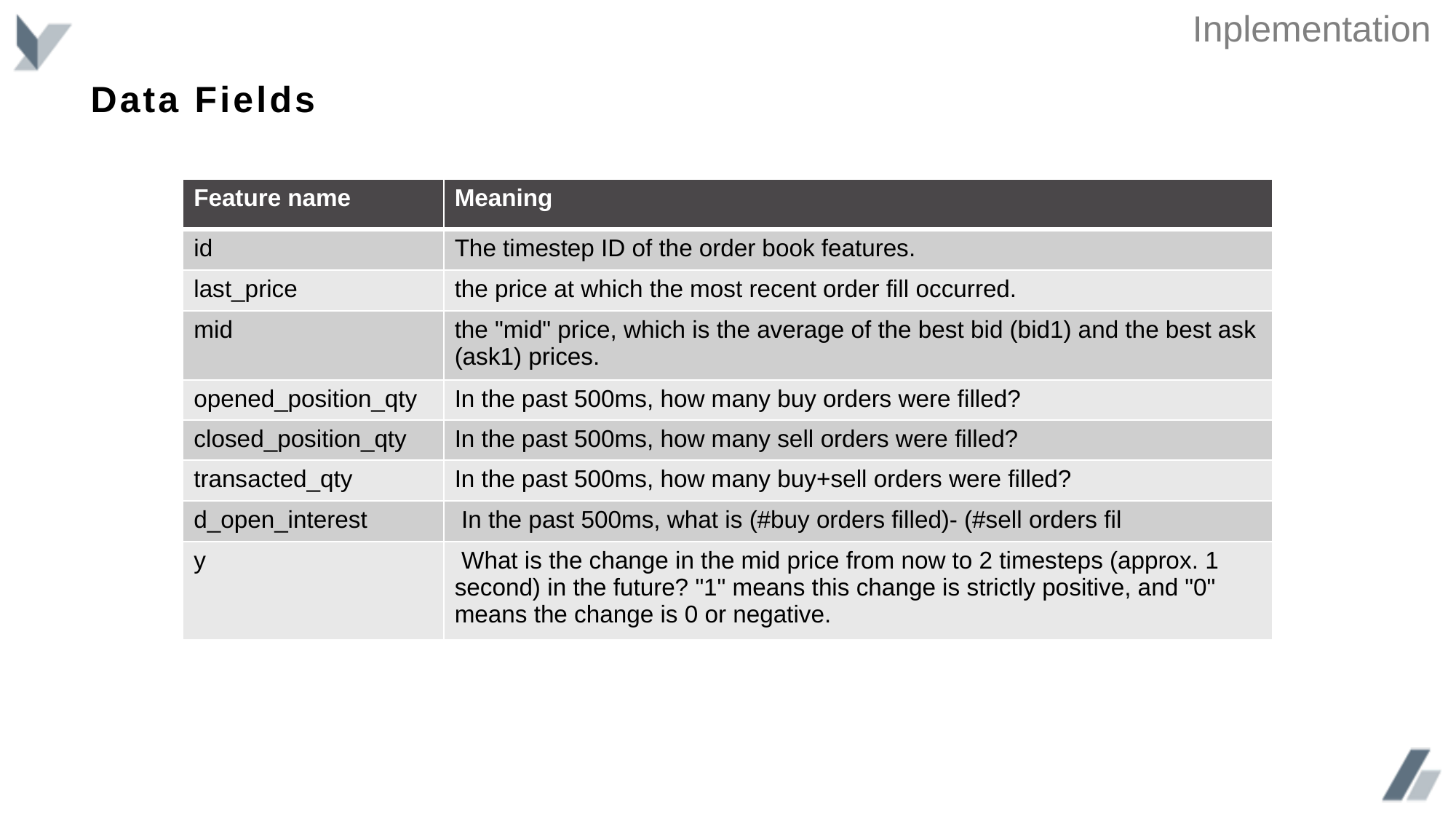

Inplementation
# Data Fields
| Feature name | Meaning |
| --- | --- |
| id | The timestep ID of the order book features. |
| last\_price | the price at which the most recent order fill occurred. |
| mid | the "mid" price, which is the average of the best bid (bid1) and the best ask (ask1) prices. |
| opened\_position\_qty | In the past 500ms, how many buy orders were filled? |
| closed\_position\_qty | In the past 500ms, how many sell orders were filled? |
| transacted\_qty | In the past 500ms, how many buy+sell orders were filled? |
| d\_open\_interest | In the past 500ms, what is (#buy orders filled)- (#sell orders fil |
| y | What is the change in the mid price from now to 2 timesteps (approx. 1 second) in the future? "1" means this change is strictly positive, and "0" means the change is 0 or negative. |